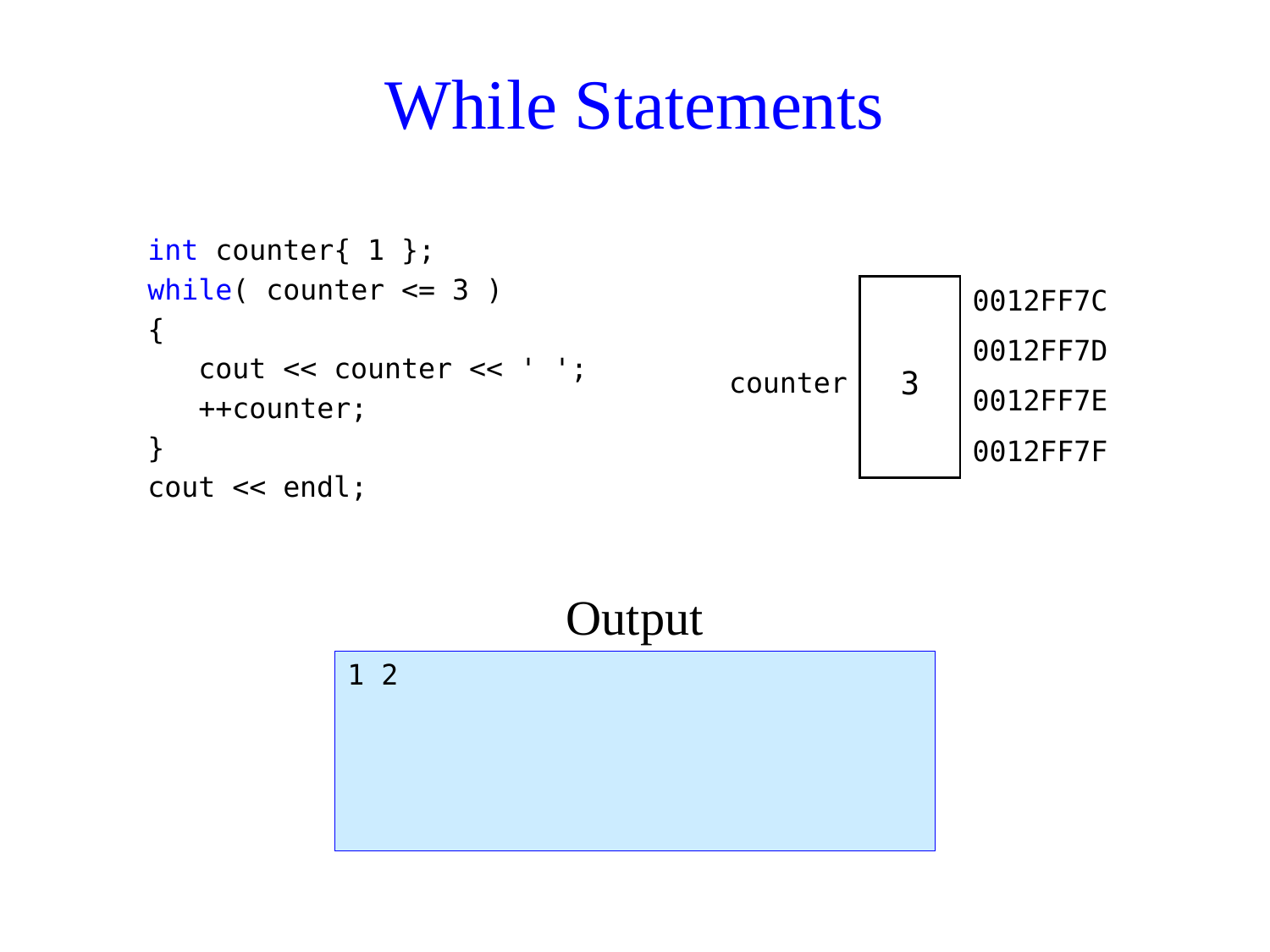

# While Statements
int counter{ 1 };
while( counter <= 3 )
{
   cout << counter << ' ';
   ++counter;
}
cout << endl;
| counter | 3 | 0012FF7C |
| --- | --- | --- |
|  |  | 0012FF7D |
|  |  | 0012FF7E |
|  |  | 0012FF7F |
Output
1 2